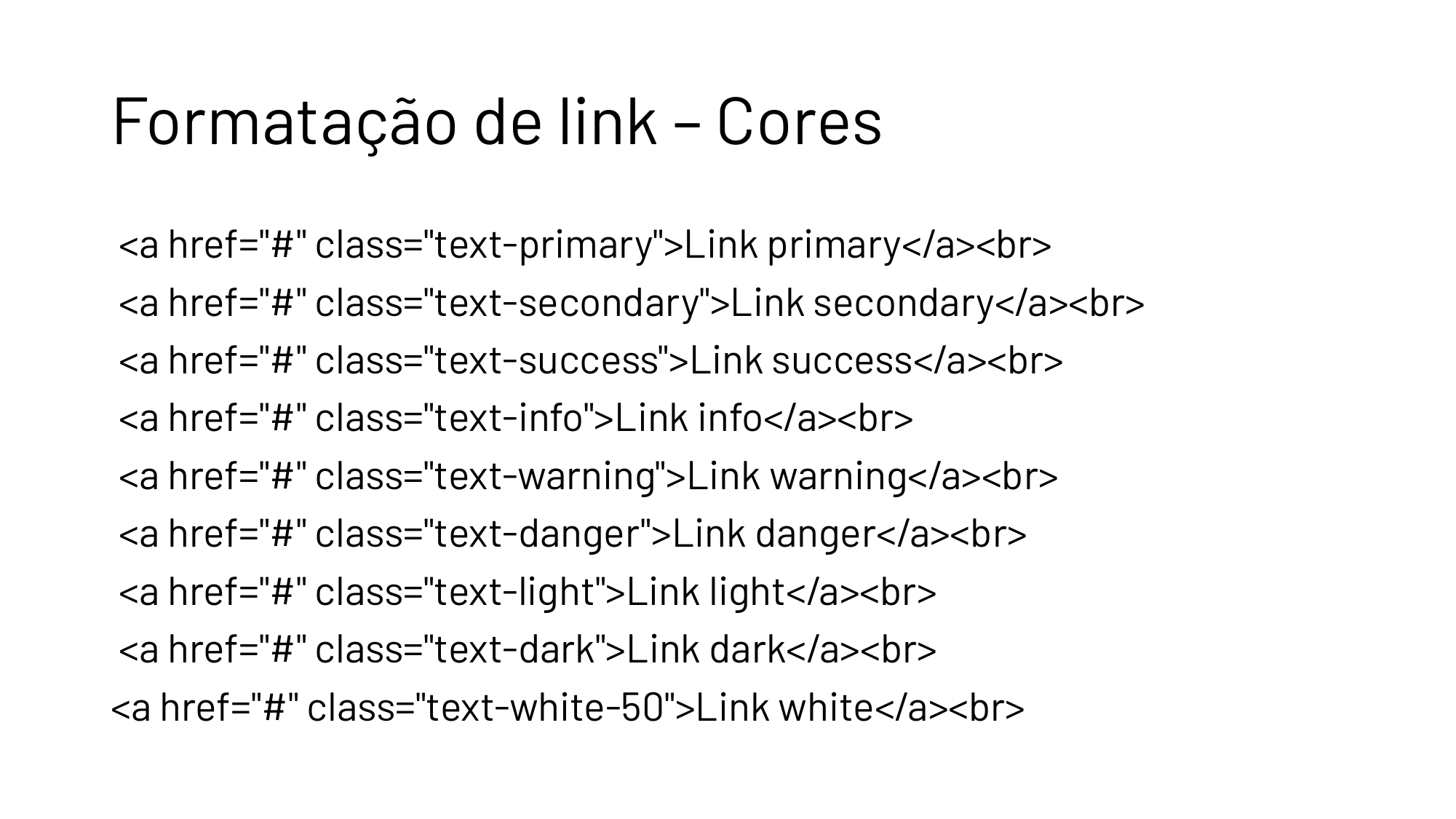

# Formatação de link – Cores
 <a href="#" class="text-primary">Link primary</a><br>
 <a href="#" class="text-secondary">Link secondary</a><br>
 <a href="#" class="text-success">Link success</a><br>
 <a href="#" class="text-info">Link info</a><br>
 <a href="#" class="text-warning">Link warning</a><br>
 <a href="#" class="text-danger">Link danger</a><br>
 <a href="#" class="text-light">Link light</a><br>
 <a href="#" class="text-dark">Link dark</a><br>
<a href="#" class="text-white-50">Link white</a><br>